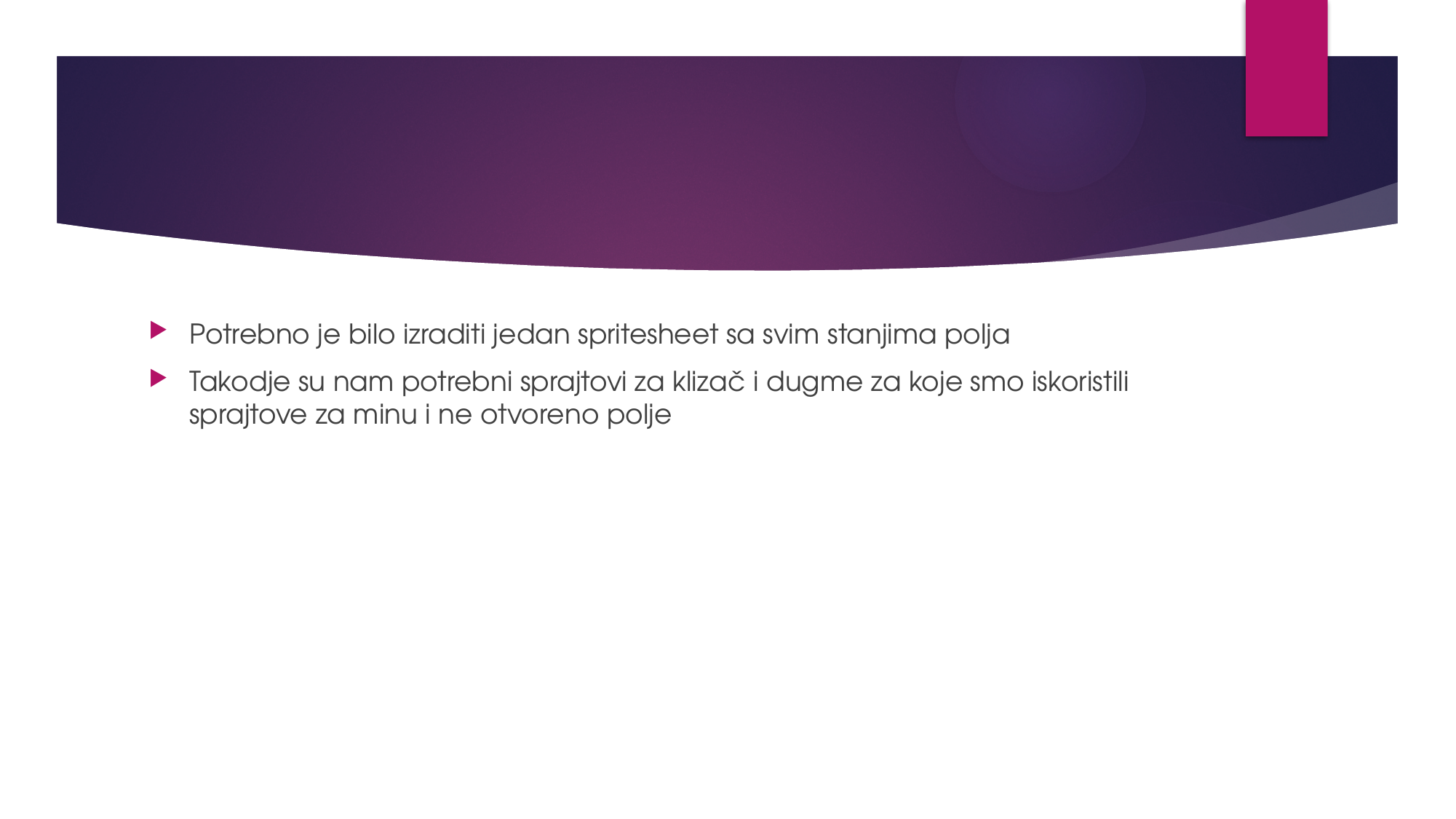

#
Potrebno je bilo izraditi jedan spritesheet sa svim stanjima polja
Takodje su nam potrebni sprajtovi za klizač i dugme za koje smo iskoristili sprajtove za minu i ne otvoreno polje